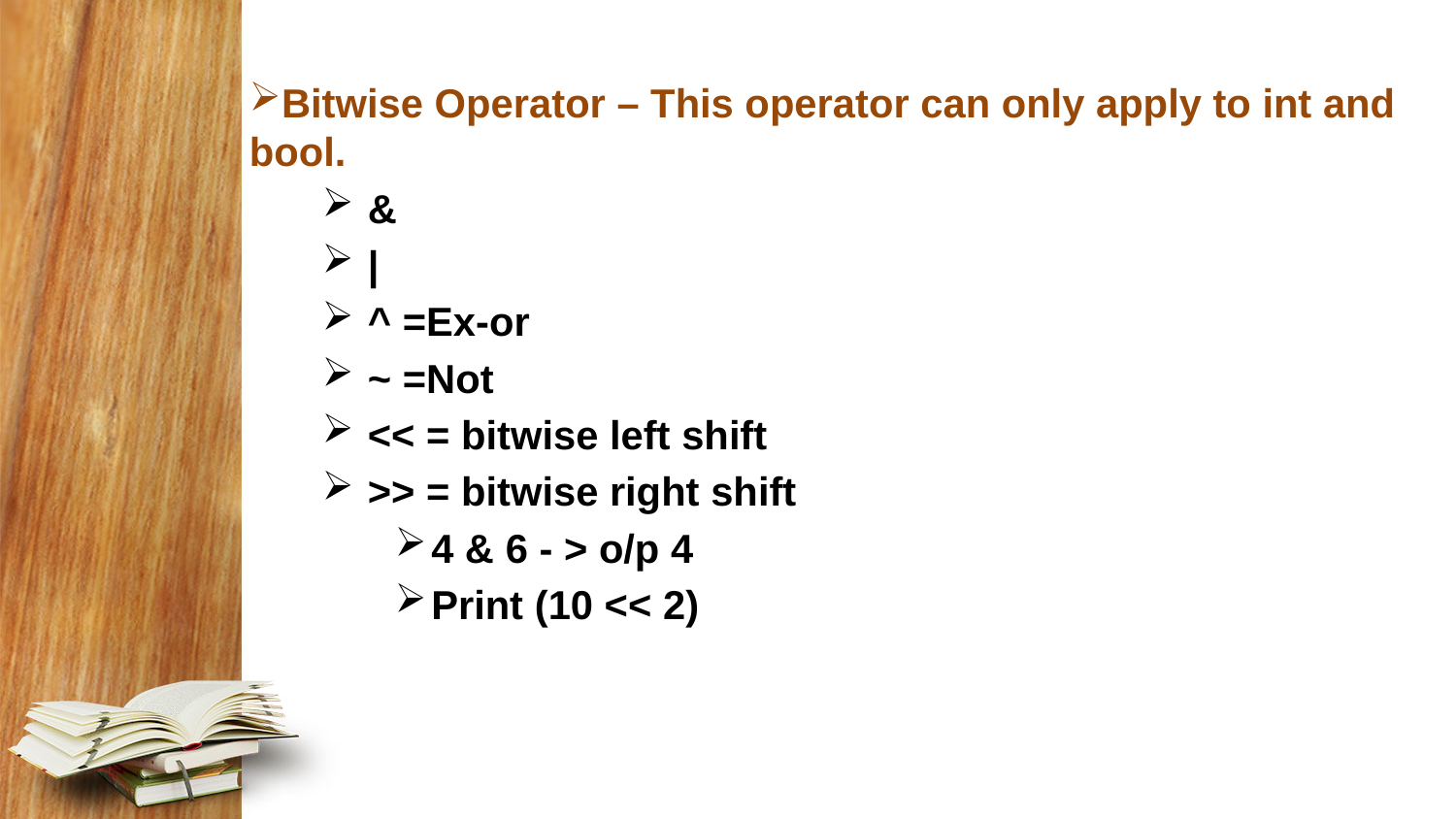

Bitwise Operator – This operator can only apply to int and bool.
&
|
^ =Ex-or
~ =Not
<< = bitwise left shift
>> = bitwise right shift
4 & 6 - > o/p 4
Print (10 << 2)